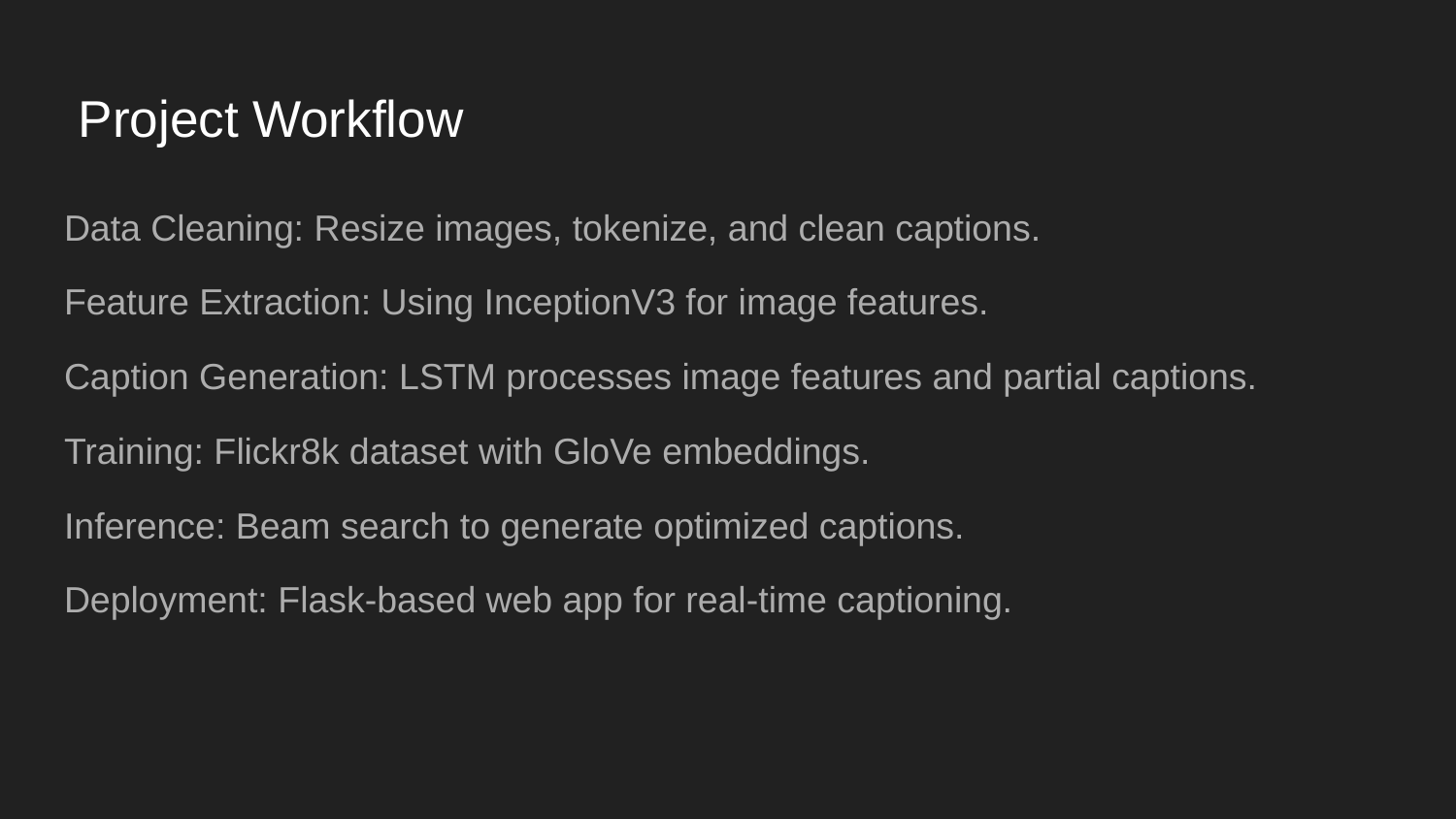

# Project Workflow
Data Cleaning: Resize images, tokenize, and clean captions.
Feature Extraction: Using InceptionV3 for image features.
Caption Generation: LSTM processes image features and partial captions.
Training: Flickr8k dataset with GloVe embeddings.
Inference: Beam search to generate optimized captions.
Deployment: Flask-based web app for real-time captioning.